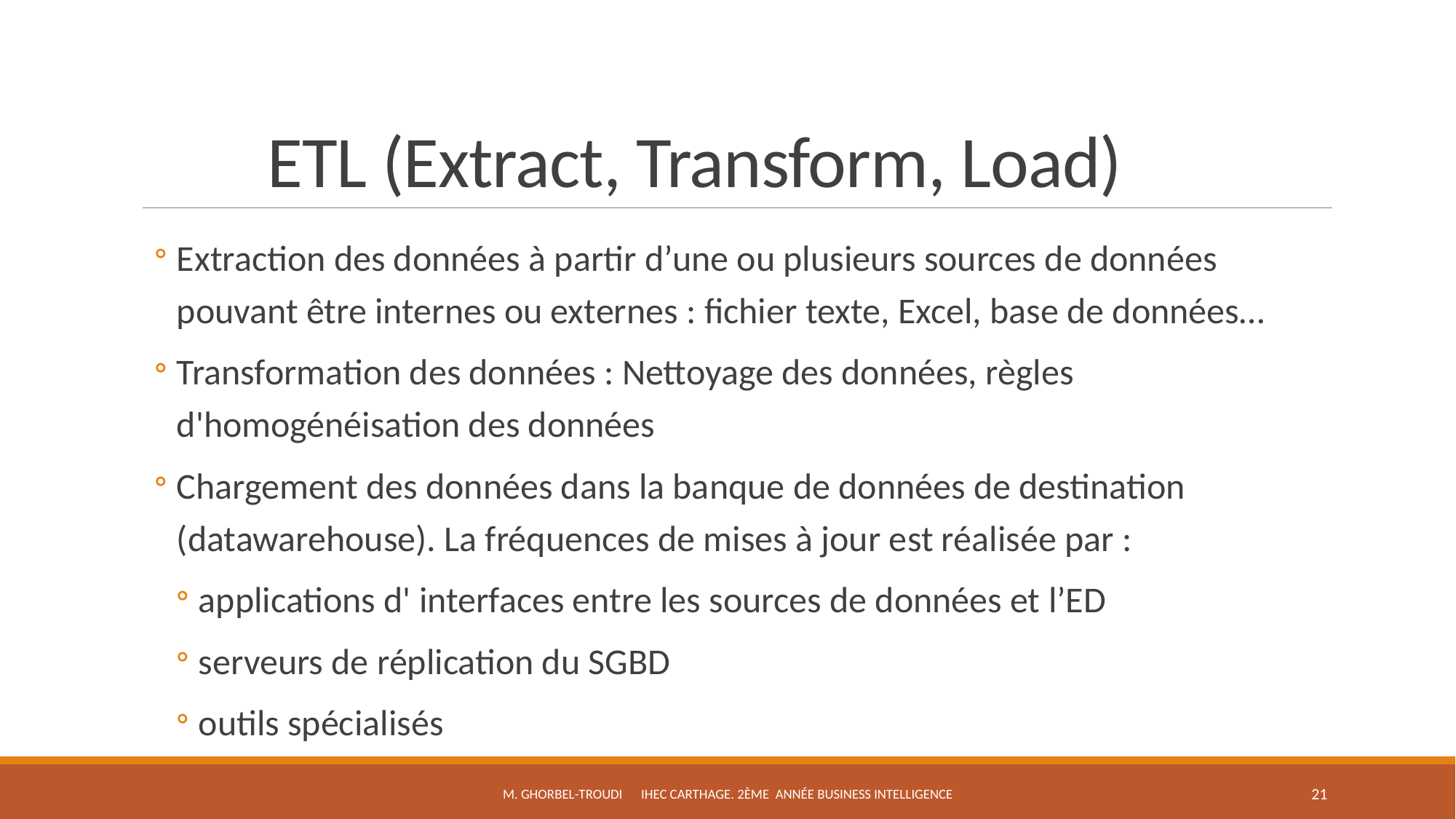

# ETL (Extract, Transform, Load)
Extraction des données à partir d’une ou plusieurs sources de données pouvant être internes ou externes : fichier texte, Excel, base de données…
Transformation des données : Nettoyage des données, règles d'homogénéisation des données
Chargement des données dans la banque de données de destination (datawarehouse). La fréquences de mises à jour est réalisée par :
applications d' interfaces entre les sources de données et l’ED
serveurs de réplication du SGBD
outils spécialisés
M. Ghorbel-troudi      IHEC Carthage. 2ème  Année Business Intelligence
21